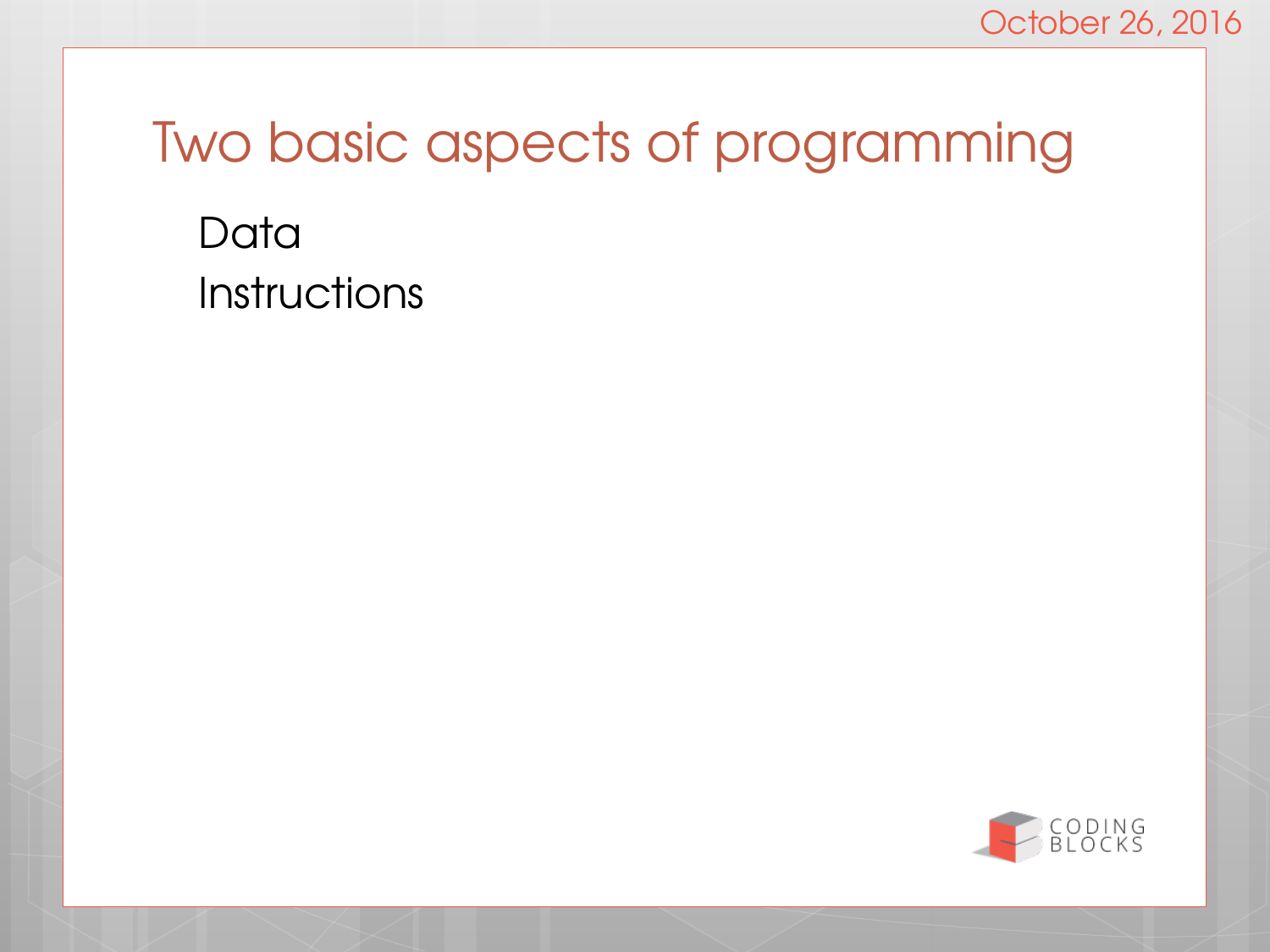

October 26, 2016
# Two basic aspects of programming
Data
Instructions